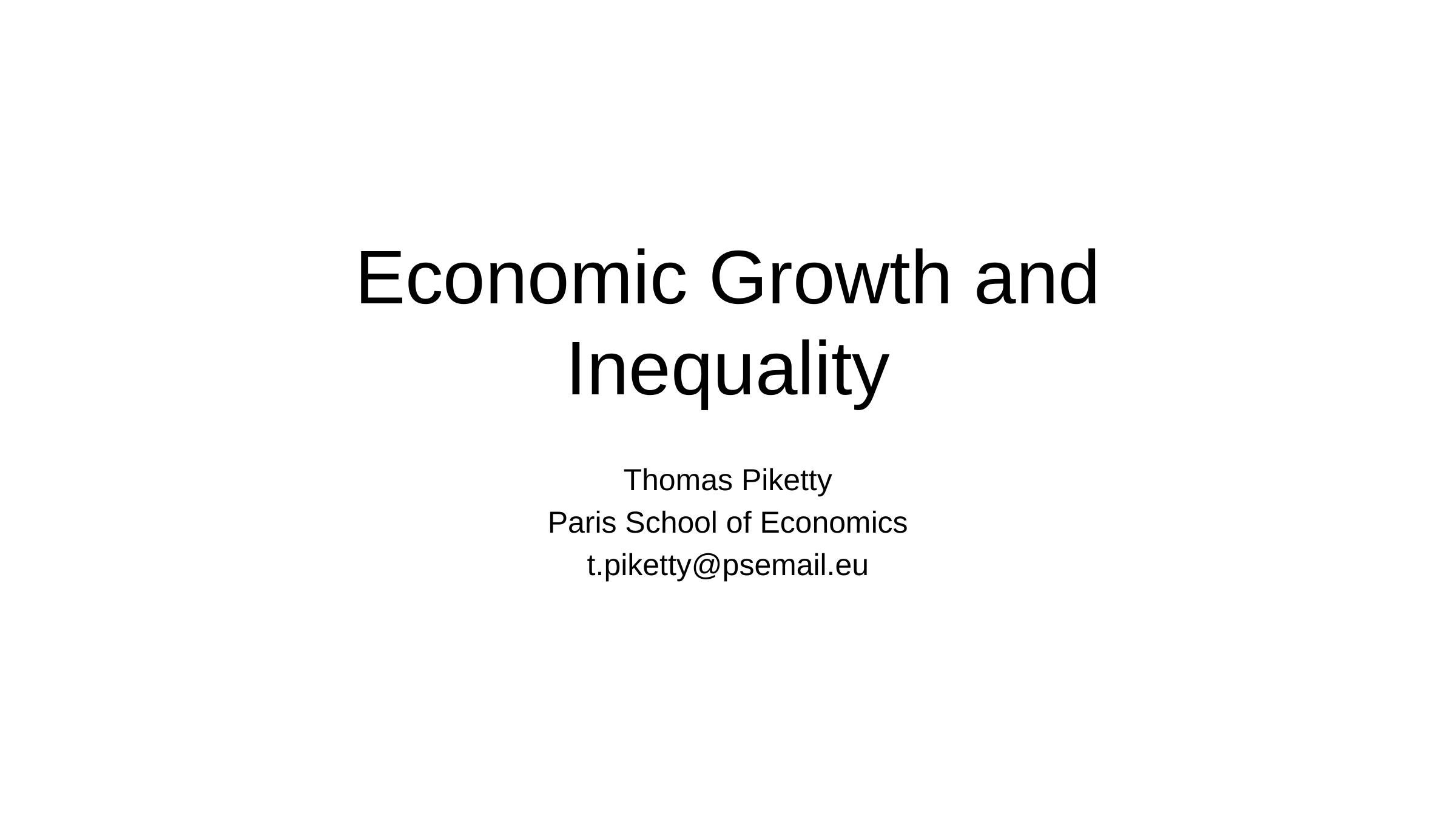

# Economic Growth and Inequality
Thomas Piketty
Paris School of Economics
t.piketty@psemail.eu